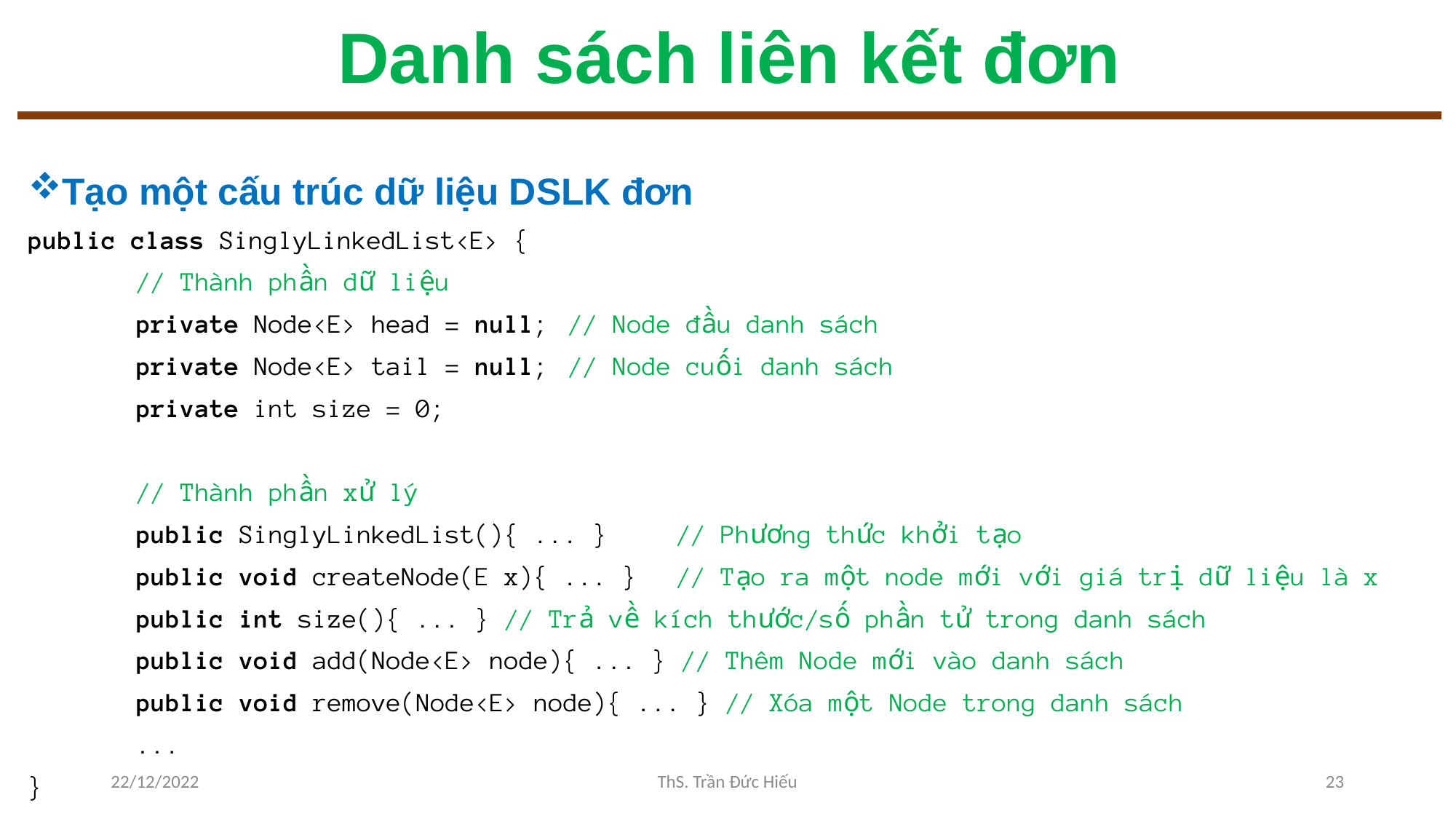

# Danh sách liên kết đơn
Tạo một cấu trúc dữ liệu DSLK đơn
public class SinglyLinkedList<E> {
	// Thành phần dữ liệu
	private Node<E> head = null; 	// Node đầu danh sách
	private Node<E> tail = null; 	// Node cuối danh sách
	private int size = 0;

	// Thành phần xử lý
	public SinglyLinkedList(){ ... } 	// Phương thức khởi tạo
	public void createNode(E x){ ... } 	// Tạo ra một node mới với giá trị dữ liệu là x
	public int size(){ ... } // Trả về kích thước/số phần tử trong danh sách
	public void add(Node<E> node){ ... } // Thêm Node mới vào danh sách
	public void remove(Node<E> node){ ... } // Xóa một Node trong danh sách
	...
}
22/12/2022
ThS. Trần Đức Hiếu
23